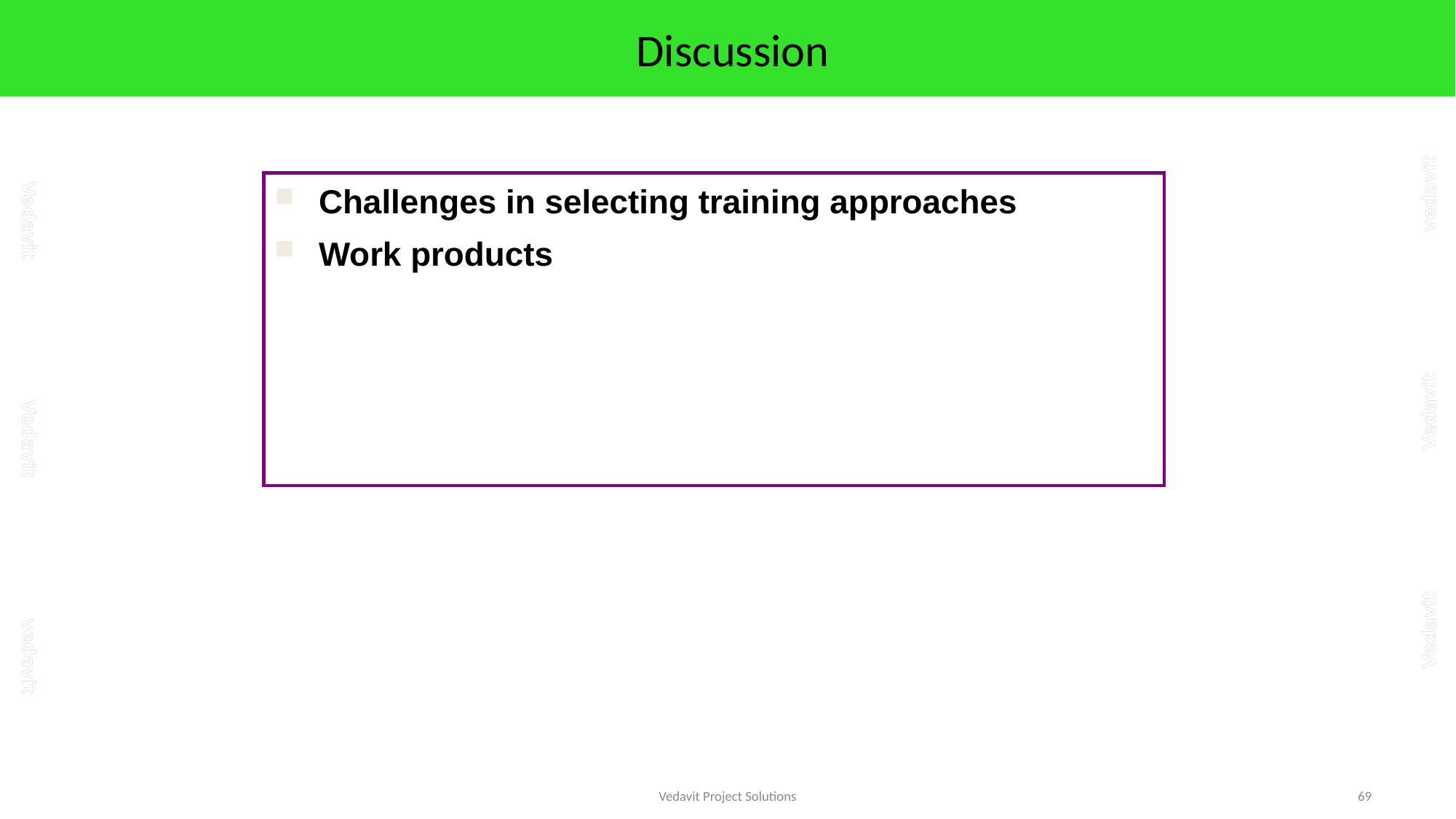

# Discussion

  Challenges in selecting training approaches
  Work products

Vedavit Project Solutions
69